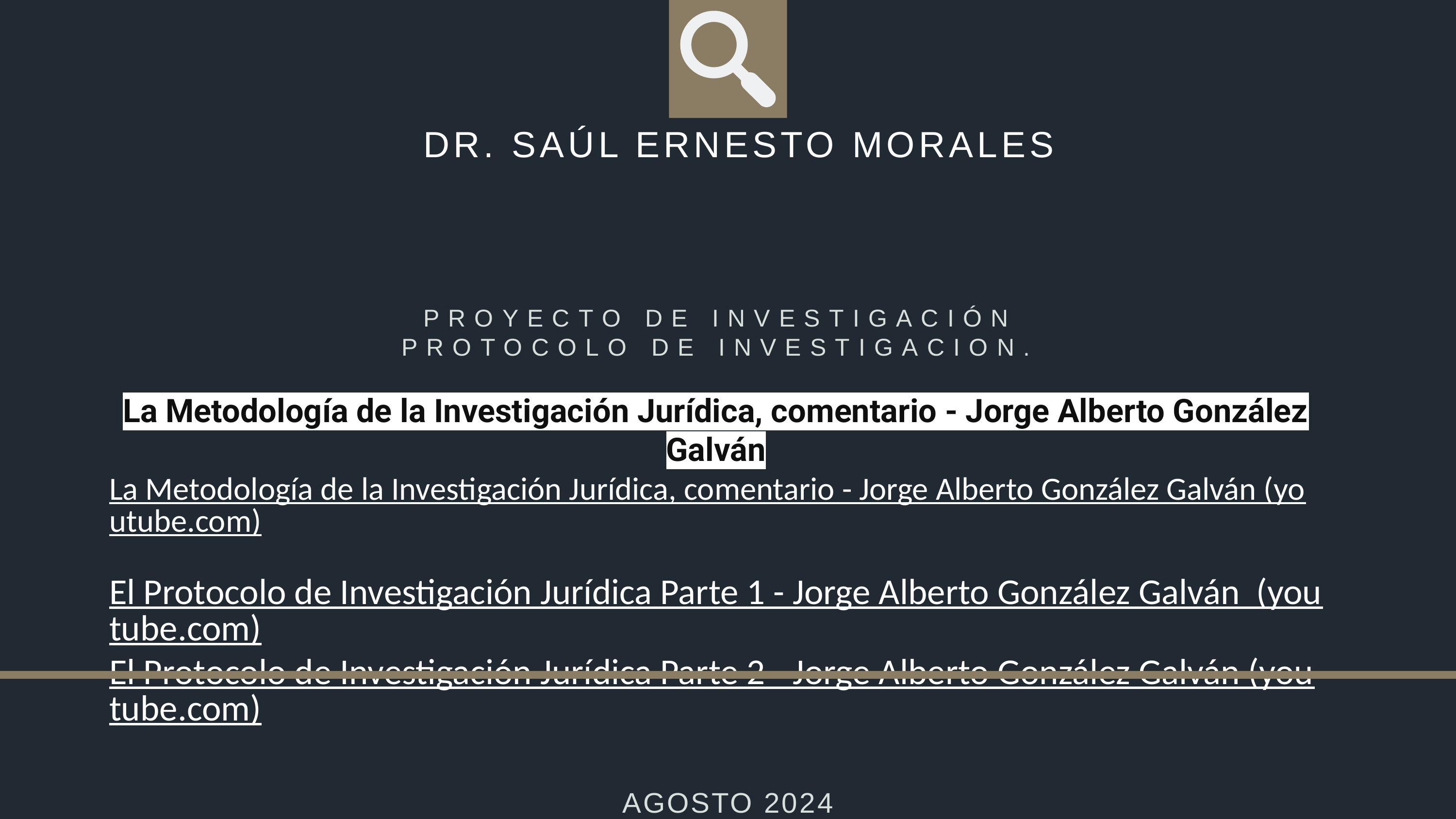

DR. SAÚL ERNESTO MORALES

PROYECTO DE INVESTIGACIÓN
PROTOCOLO DE INVESTIGACION.

La Metodología de la Investigación Jurídica, comentario - Jorge Alberto González Galván
La Metodología de la Investigación Jurídica, comentario - Jorge Alberto González Galván (youtube.com)

El Protocolo de Investigación Jurídica Parte 1 - Jorge Alberto González Galván  (youtube.com)
El Protocolo de Investigación Jurídica Parte 2 - Jorge Alberto González Galván (youtube.com)

AGOSTO 2024